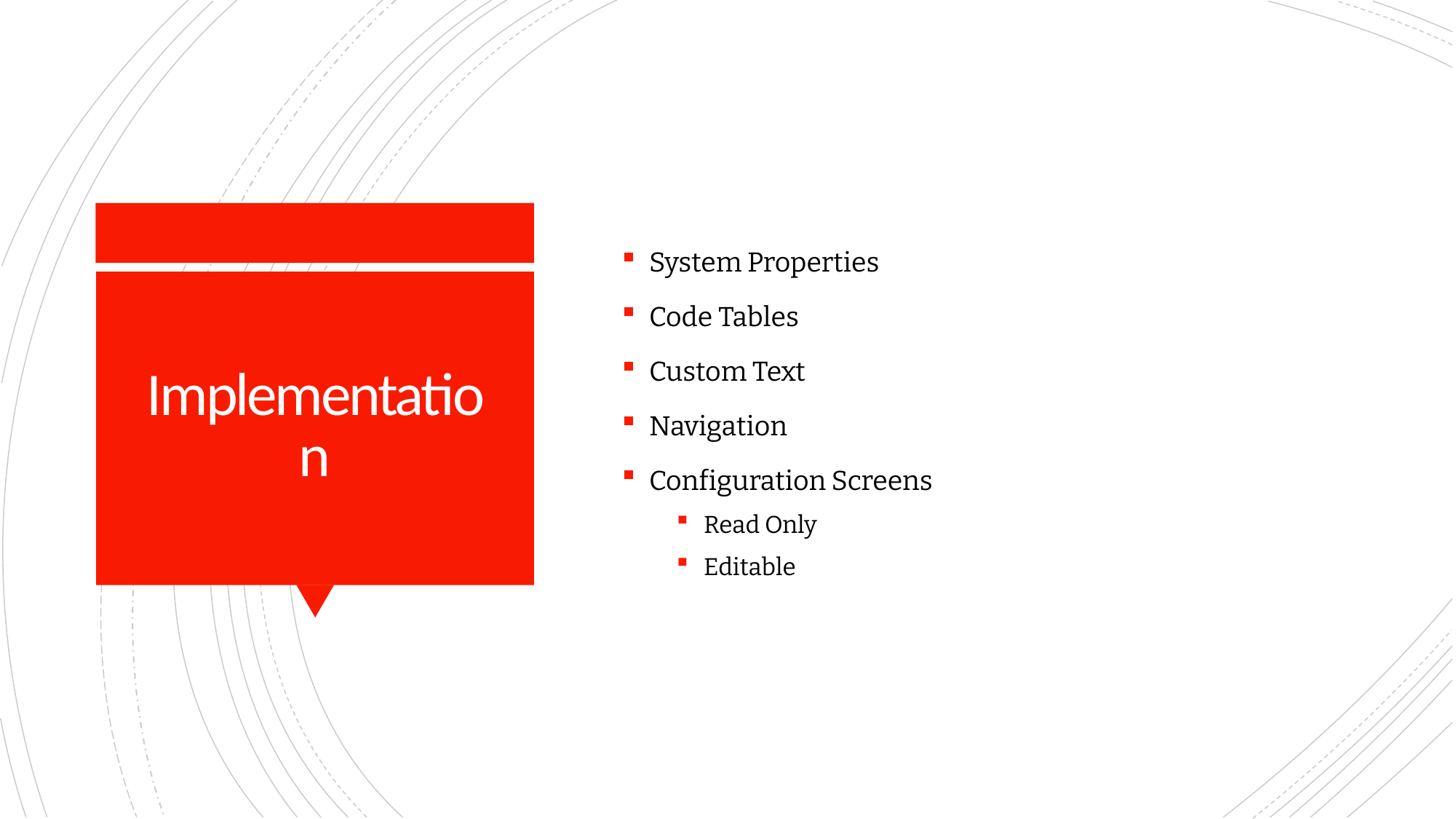

System Properties
Code Tables
Custom Text
Navigation
Configuration Screens
Read Only
Editable
# Implementation